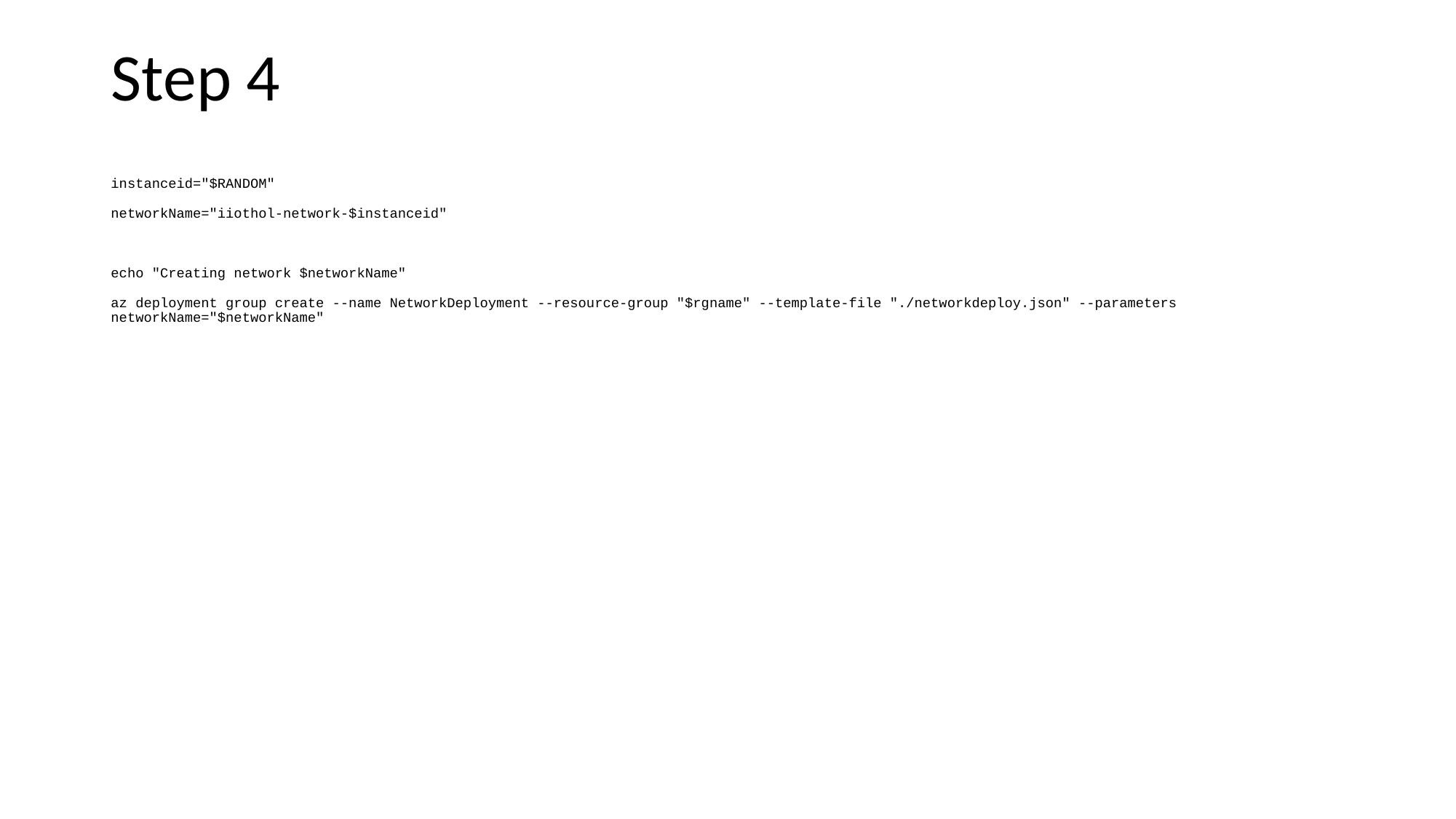

# Step 4
instanceid="$RANDOM"
networkName="iiothol-network-$instanceid"

echo "Creating network $networkName"
az deployment group create --name NetworkDeployment --resource-group "$rgname" --template-file "./networkdeploy.json" --parameters networkName="$networkName"